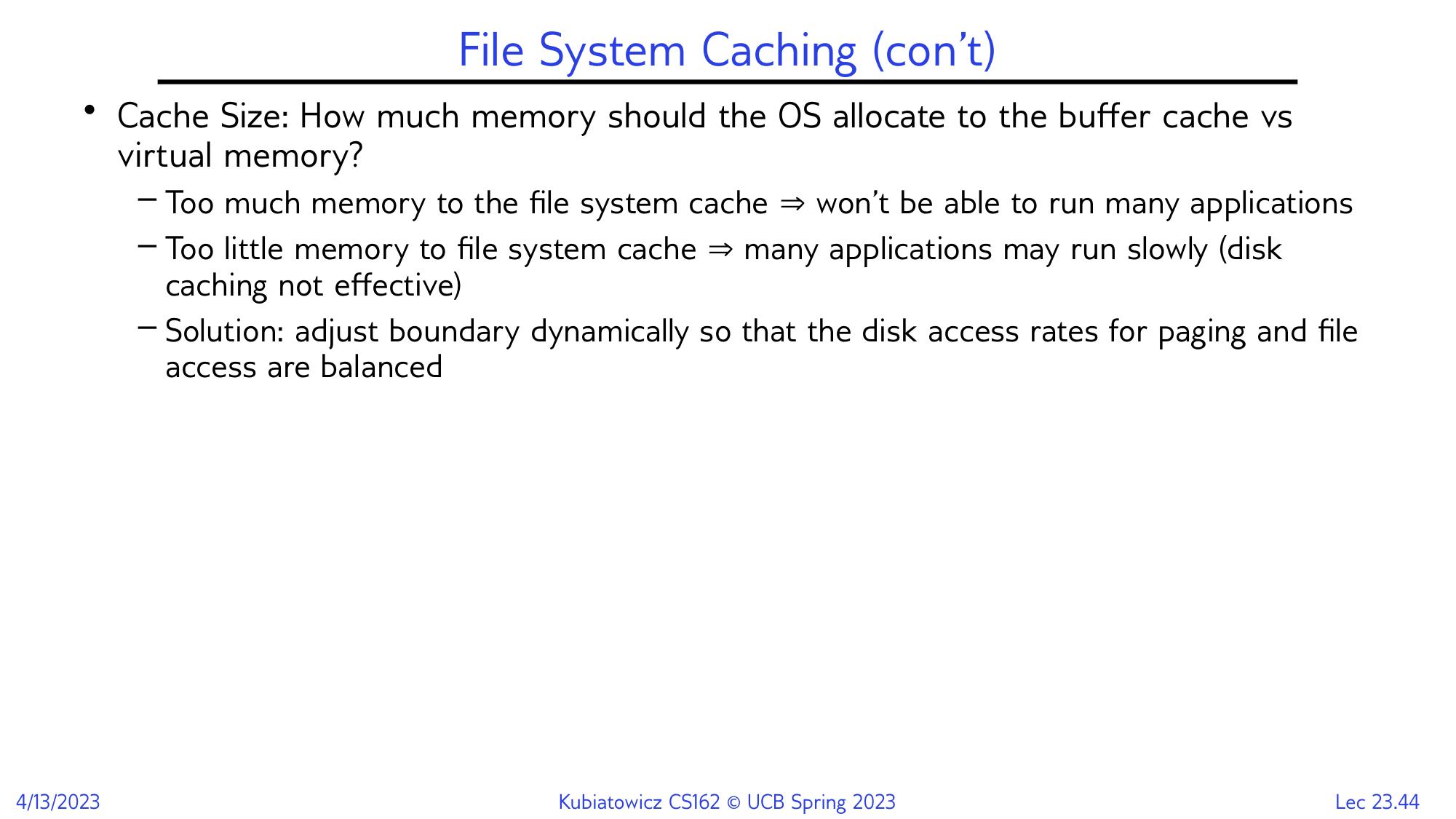

# File System Caching (con’t)
Cache Size: How much memory should the OS allocate to the buffer cache vs virtual memory?
Too much memory to the file system cache ⇒ won’t be able to run many applications
Too little memory to file system cache ⇒ many applications may run slowly (disk caching not effective)
Solution: adjust boundary dynamically so that the disk access rates for paging and file access are balanced